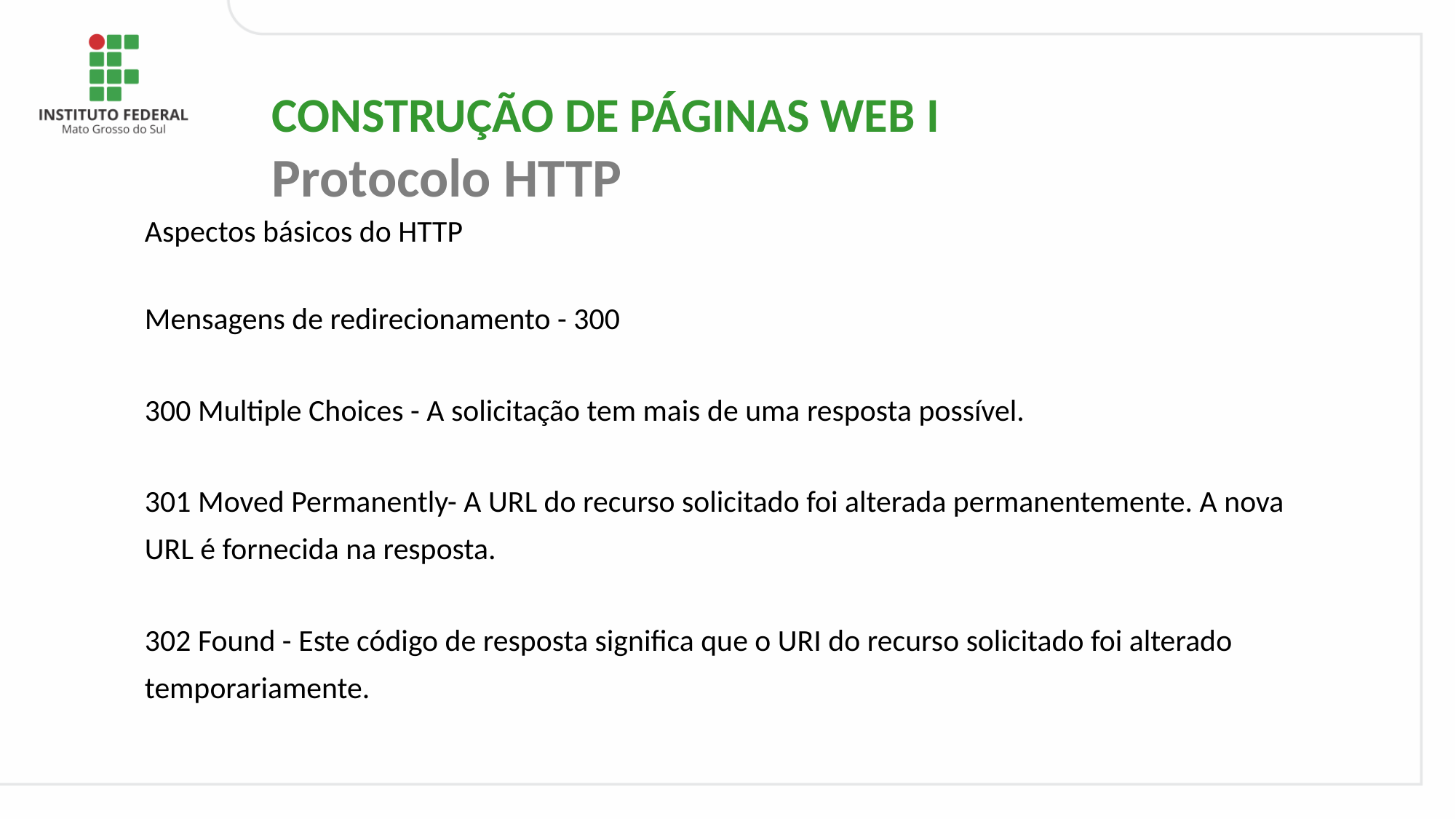

CONSTRUÇÃO DE PÁGINAS WEB I
Protocolo HTTP
# Aspectos básicos do HTTP
Mensagens de redirecionamento - 300
300 Multiple Choices - A solicitação tem mais de uma resposta possível.
301 Moved Permanently- A URL do recurso solicitado foi alterada permanentemente. A nova URL é fornecida na resposta.
302 Found - Este código de resposta significa que o URI do recurso solicitado foi alterado temporariamente.